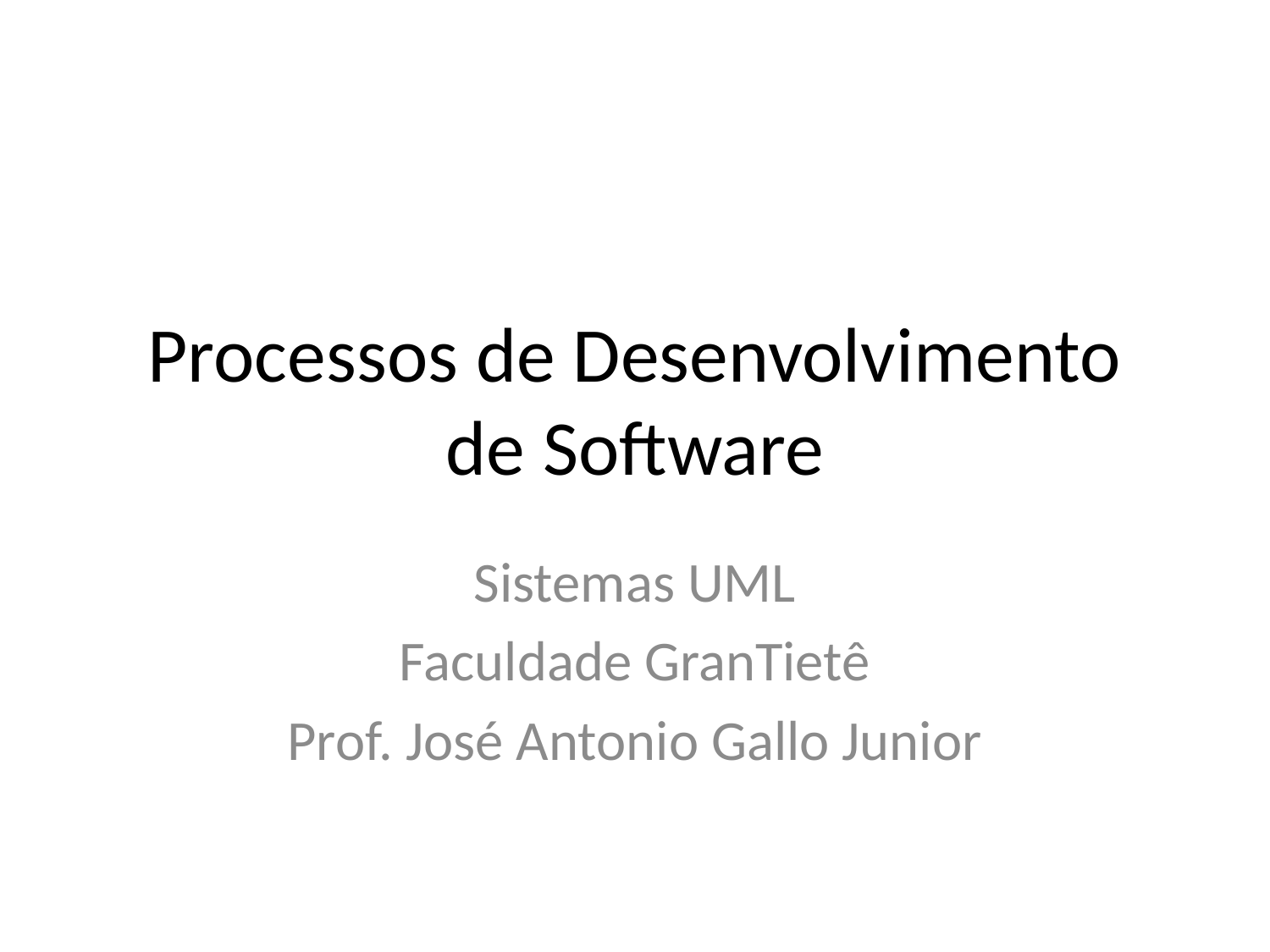

# Processos de Desenvolvimento de Software
Sistemas UML
Faculdade GranTietê
Prof. José Antonio Gallo Junior